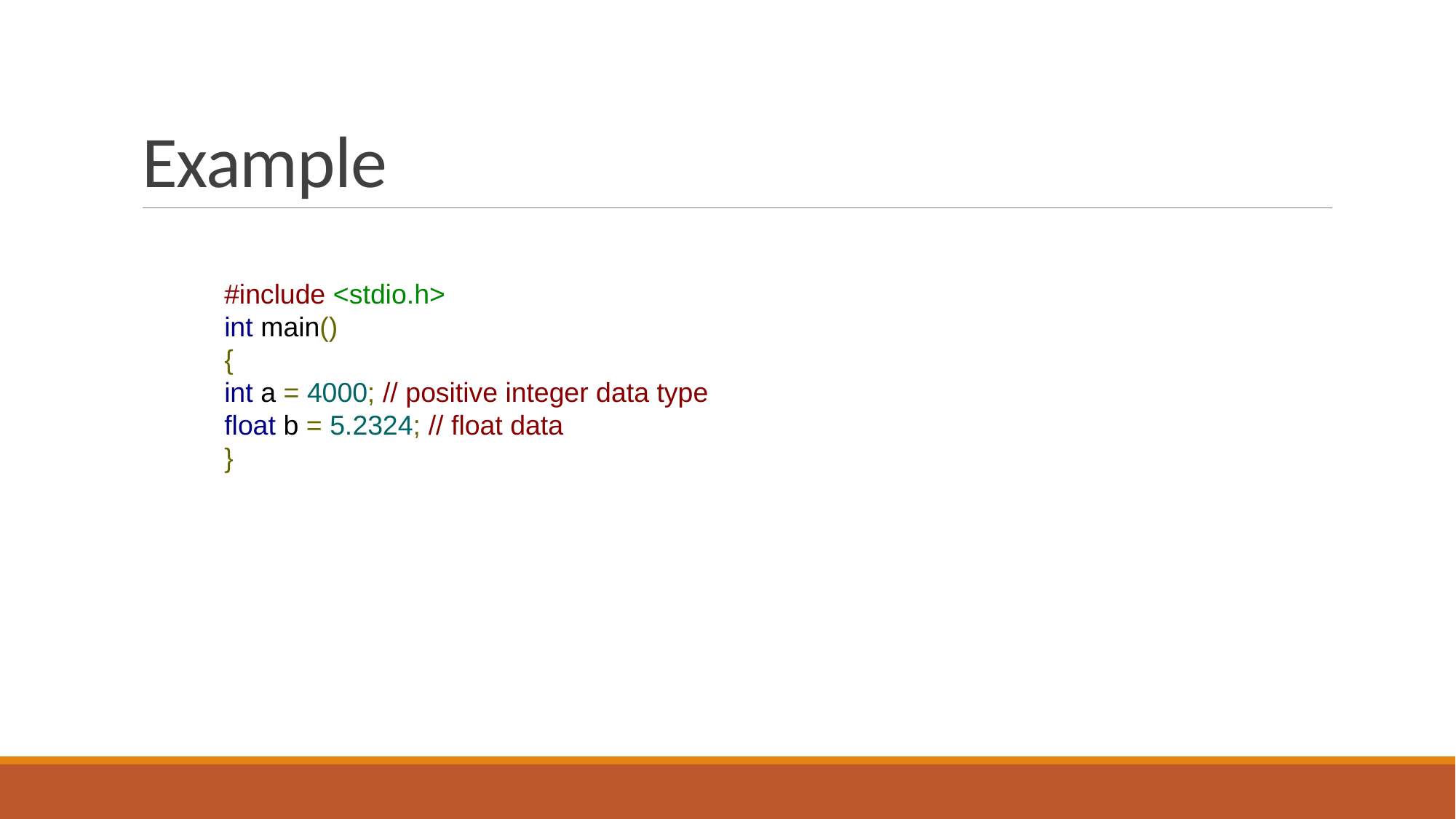

# Example

#include <stdio.h>
int main()
{
int a = 4000; // positive integer data type
float b = 5.2324; // float data
}